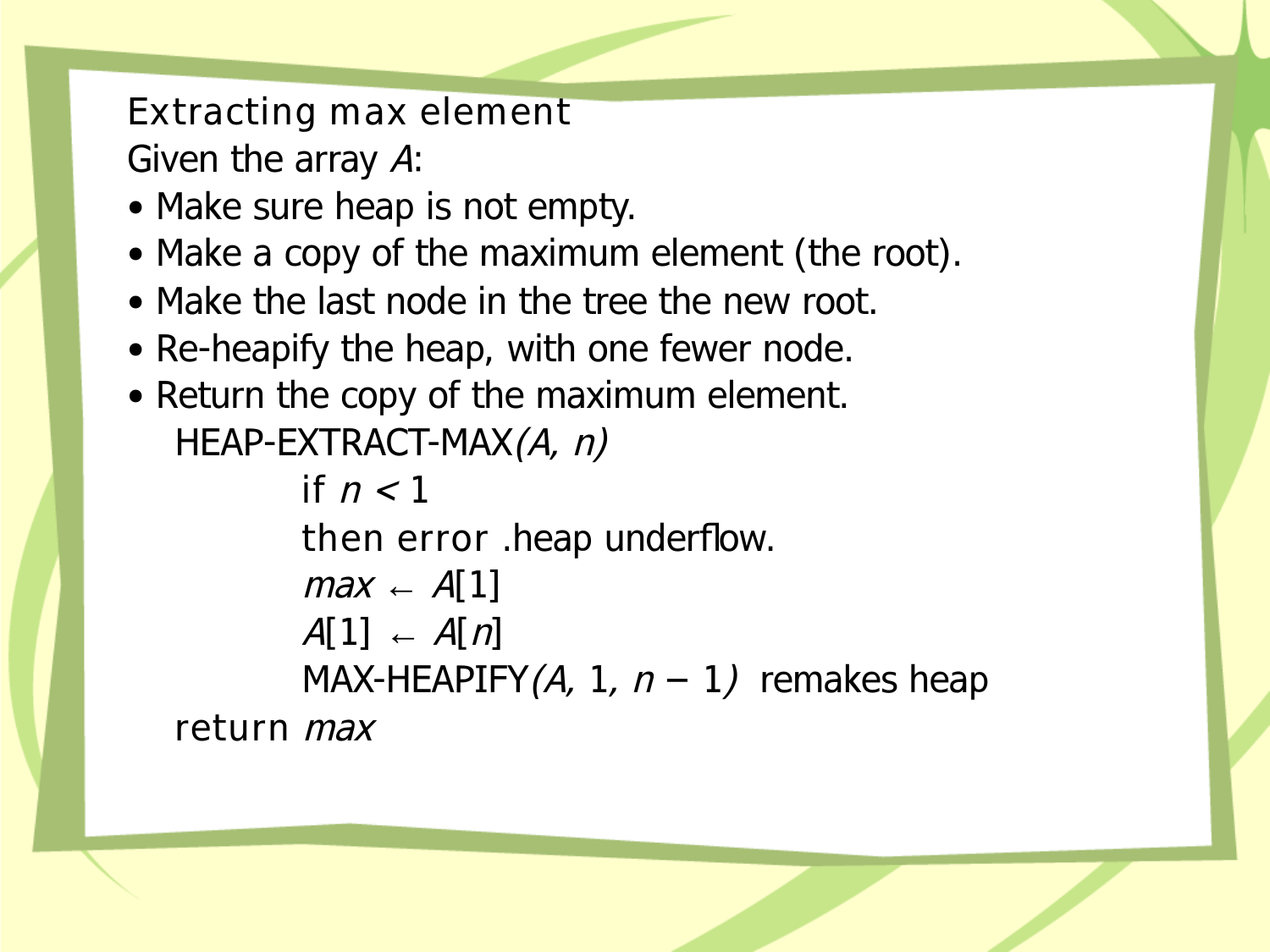

Extracting max element
Given the array A:
• Make sure heap is not empty.
• Make a copy of the maximum element (the root).
• Make the last node in the tree the new root.
• Re-heapify the heap, with one fewer node.
• Return the copy of the maximum element.
	HEAP-EXTRACT-MAX(A, n)
		if n < 1
		then error .heap underflow.
		max ← A[1]
		A[1] ← A[n]
		MAX-HEAPIFY(A, 1, n − 1)  remakes heap
	return max